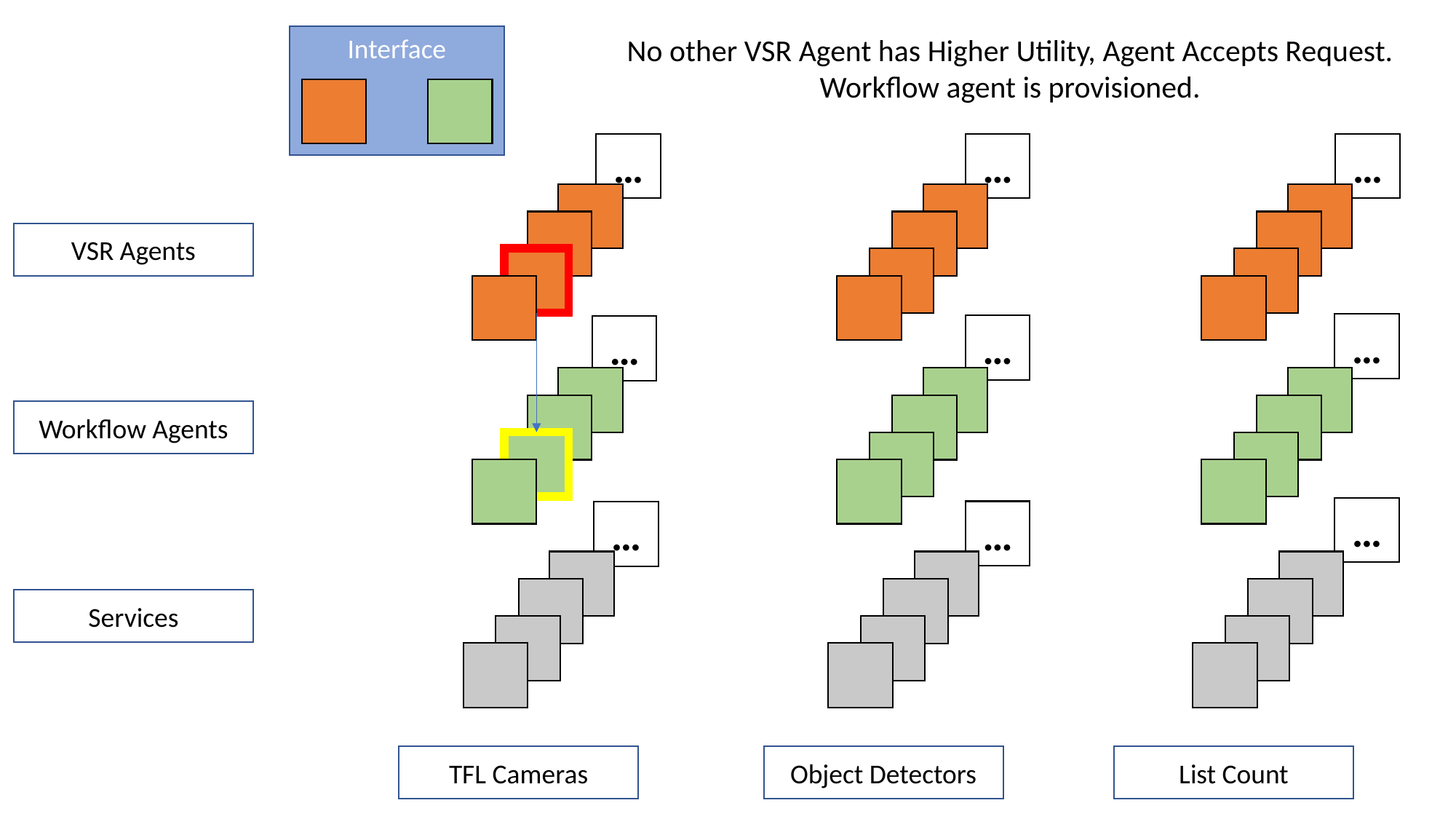

Interface
No other VSR Agent has Higher Utility, Agent Accepts Request.
Workflow agent is provisioned.

…
…
…

VSR Agents

…
…
…

Workflow Agents

…
…
…

Services

List Count
TFL Cameras
Object Detectors